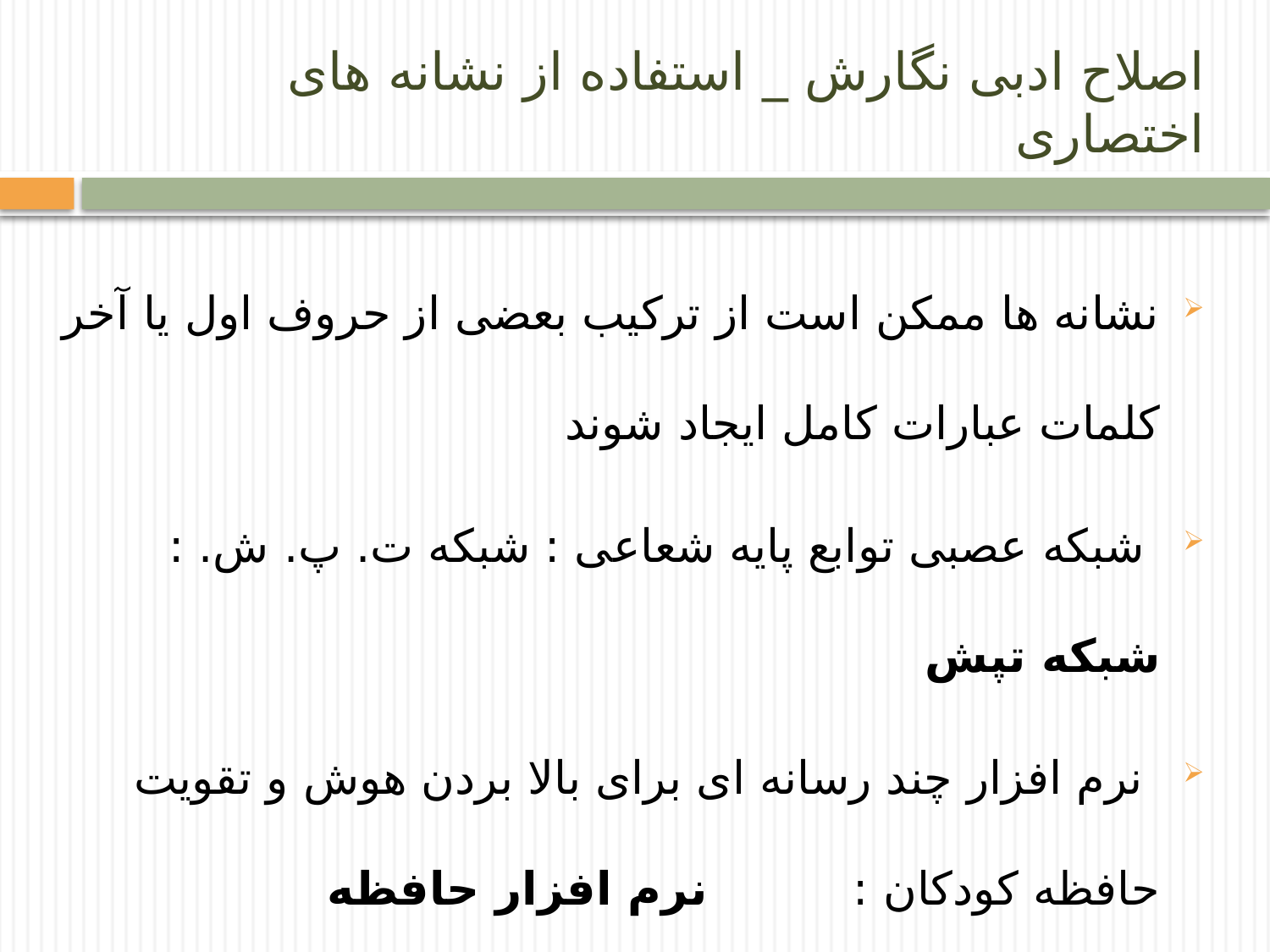

# اصلاح ادبی نگارش _ استفاده از نشانه های اختصاری
نشانه ها ممکن است از ترکیب بعضی از حروف اول یا آخر کلمات عبارات کامل ایجاد شوند
 شبکه عصبی توابع پایه شعاعی : شبکه ت. پ. ش. : شبکه تپش
 نرم افزار چند رسانه ای برای بالا بردن هوش و تقویت حافظه کودکان :          نرم افزار حافظه